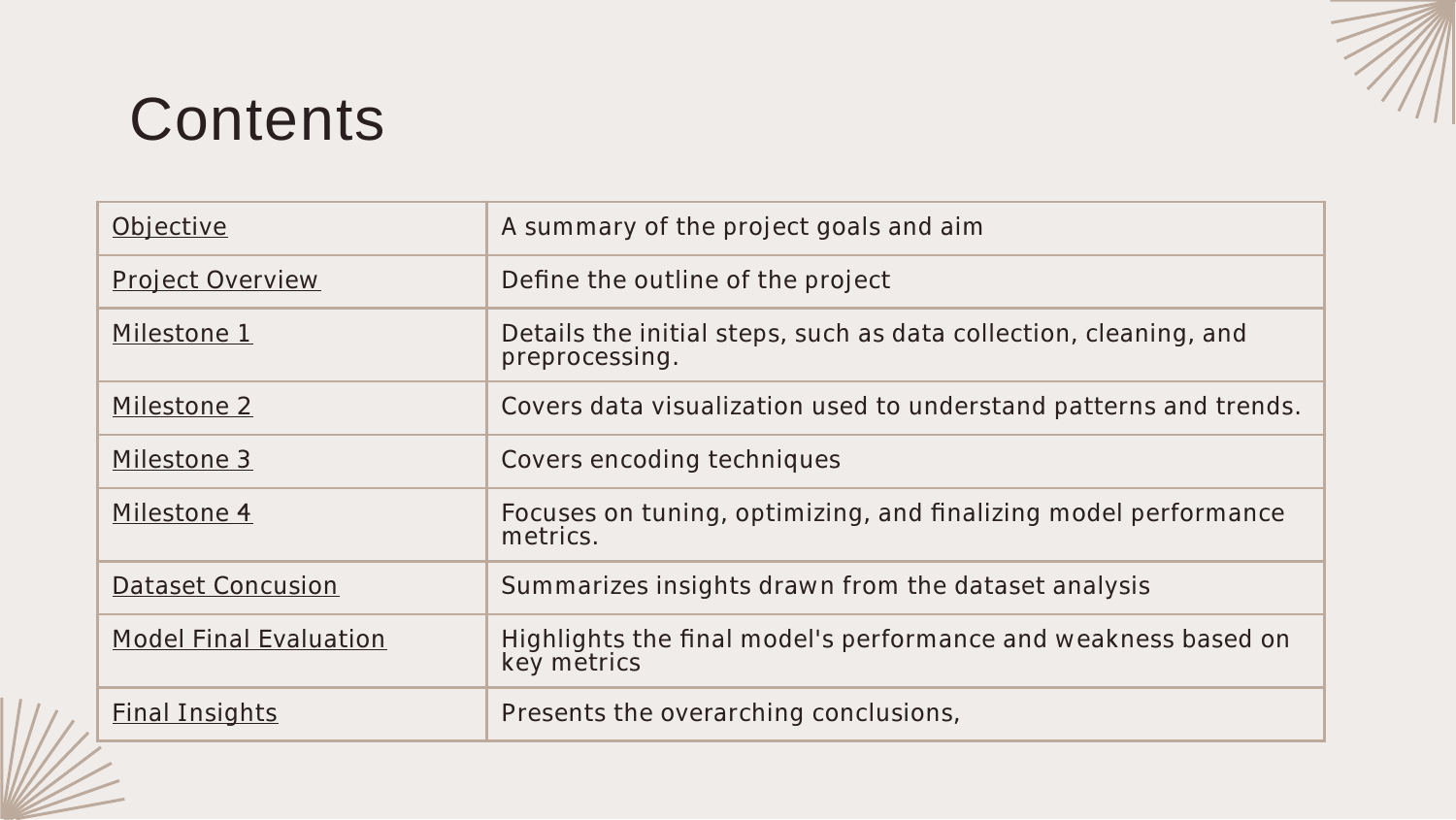

# Contents
| Objective | A summary of the project goals and aim |
| --- | --- |
| Project Overview | Define the outline of the project |
| Milestone 1 | Details the initial steps, such as data collection, cleaning, and preprocessing. |
| Milestone 2 | Covers data visualization used to understand patterns and trends. |
| Milestone 3 | Covers encoding techniques |
| Milestone 4 | Focuses on tuning, optimizing, and finalizing model performance metrics. |
| Dataset Concusion | Summarizes insights drawn from the dataset analysis |
| Model Final Evaluation | Highlights the final model's performance and weakness based on key metrics |
| Final Insights | Presents the overarching conclusions, |